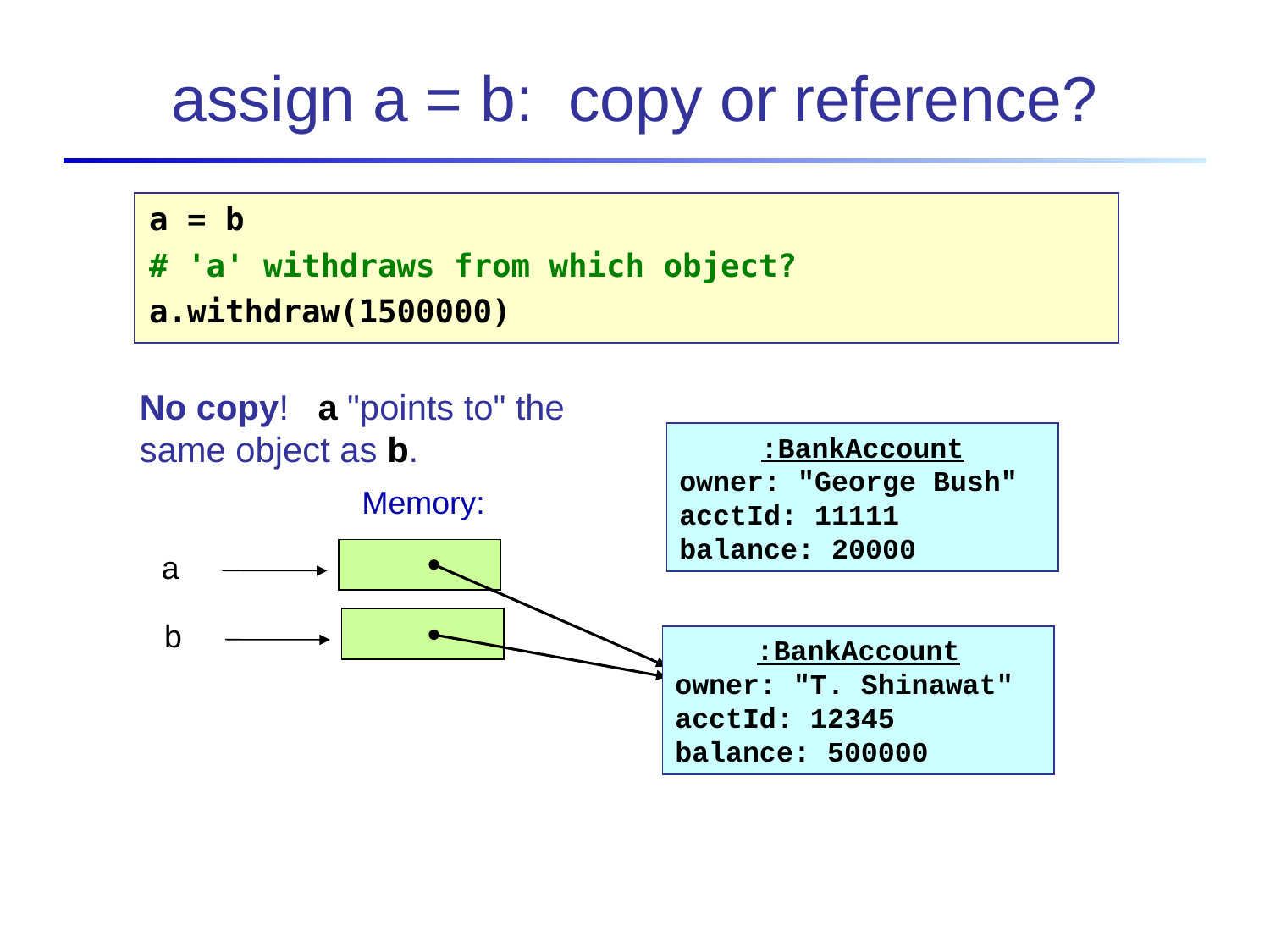

assign a = b:  copy or reference?
a = b
# 'a' withdraws from which object?
a.withdraw(1500000)

No copy!   a "points to" the same object as b.
:BankAccount
owner: "George Bush"
acctId: 11111
balance: 20000
Memory:

a

b
:BankAccount
owner: "T. Shinawat"
acctId: 12345
balance: 500000